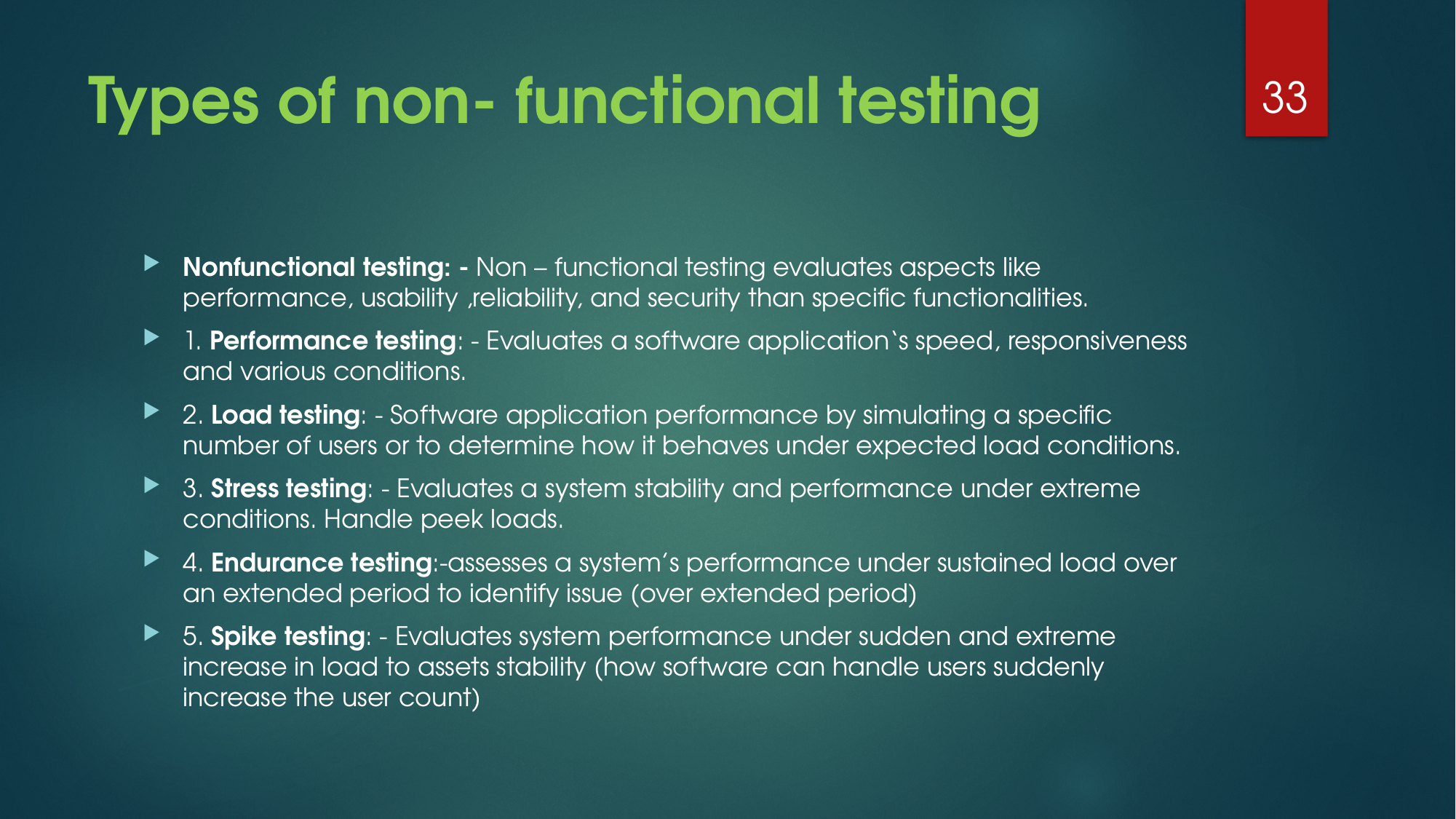

33
# Types of non- functional testing
Nonfunctional testing: - Non – functional testing evaluates aspects like performance, usability ,reliability, and security than specific functionalities.
1. Performance testing: - Evaluates a software application‘s speed, responsiveness and various conditions.
2. Load testing: - Software application performance by simulating a specific number of users or to determine how it behaves under expected load conditions.
3. Stress testing: - Evaluates a system stability and performance under extreme conditions. Handle peek loads.
4. Endurance testing:-assesses a system’s performance under sustained load over an extended period to identify issue (over extended period)
5. Spike testing: - Evaluates system performance under sudden and extreme increase in load to assets stability (how software can handle users suddenly increase the user count)